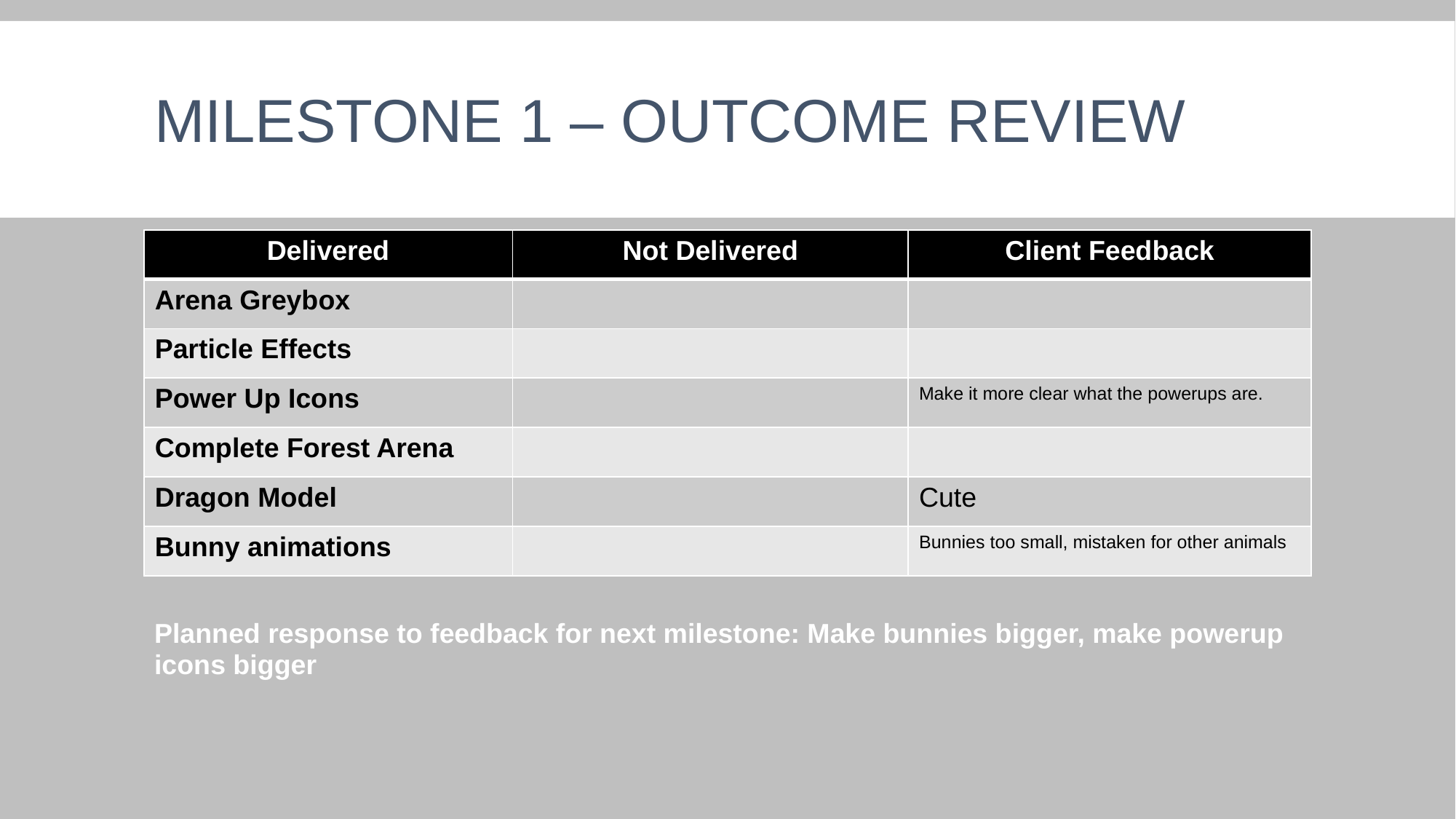

# Milestone 1 – outcome review
| Delivered | Not Delivered | Client Feedback |
| --- | --- | --- |
| Arena Greybox |  |  |
| Particle Effects |  |  |
| Power Up Icons |  | Make it more clear what the powerups are. |
| Complete Forest Arena |  |  |
| Dragon Model |  | Cute |
| Bunny animations |  | Bunnies too small, mistaken for other animals |
Planned response to feedback for next milestone: Make bunnies bigger, make powerup icons bigger